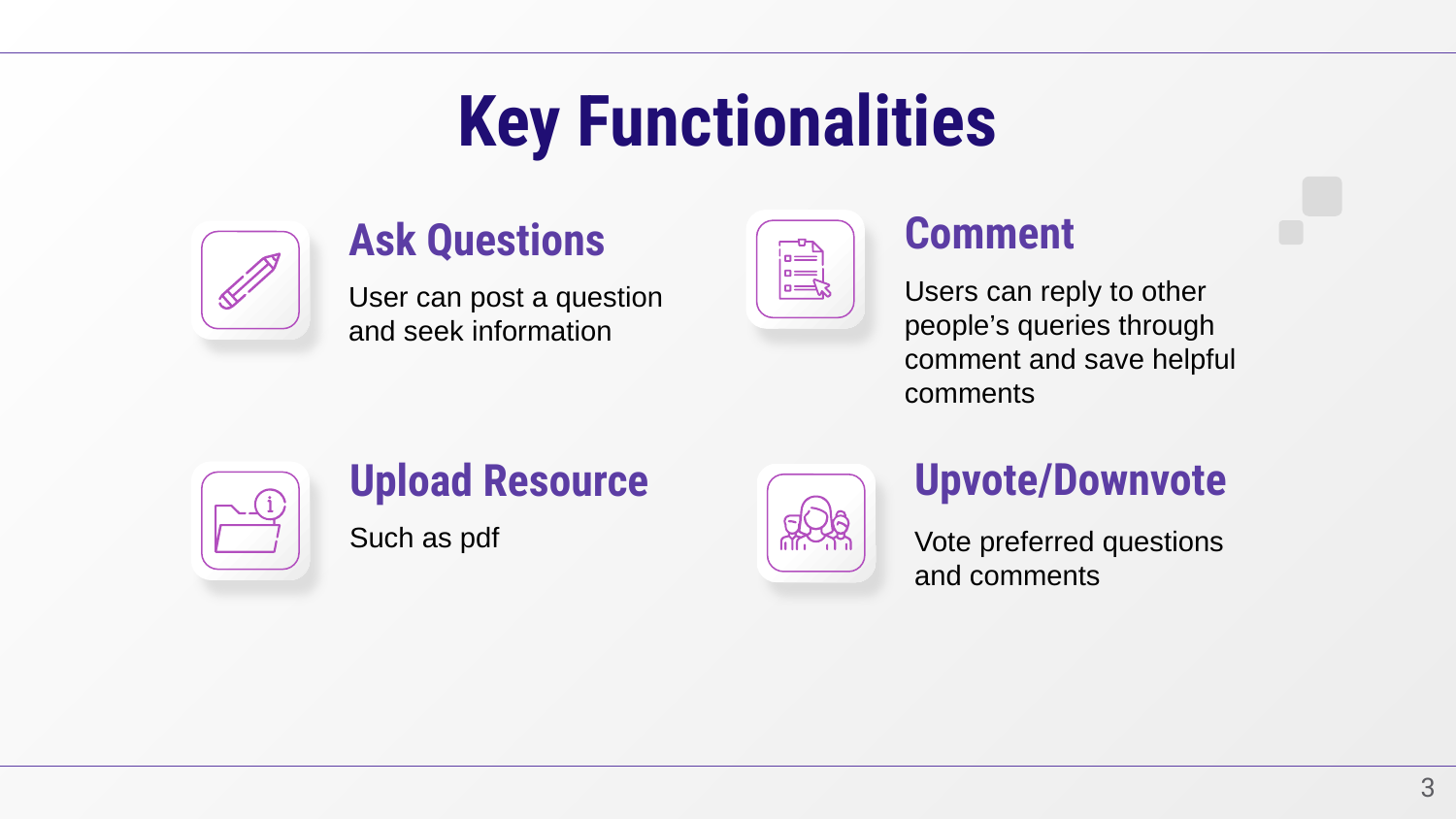

Key Functionalities

Comment
# Ask Questions

Users can reply to other people’s queries through comment and save helpful comments
User can post a question and seek information
Upvote/Downvote
Upload Resource

Such as pdf
Vote preferred questions and comments
3